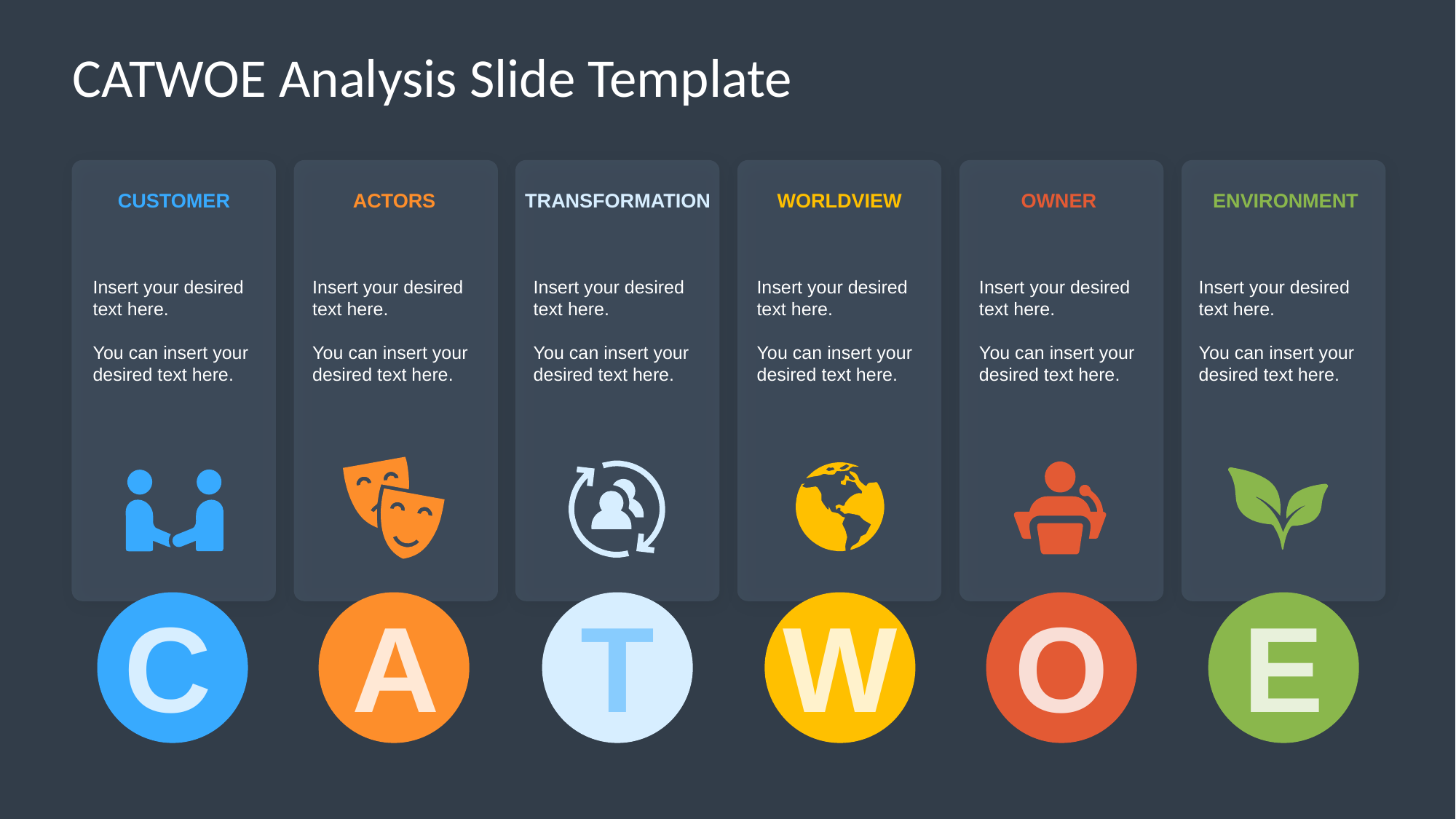

# CATWOE Analysis Slide Template

ACTORS
TRANSFORMATION
WORLDVIEW
OWNER
ENVIRONMENT
CUSTOMER
Insert your desired text here.

You can insert your desired text here.
Insert your desired text here.

You can insert your desired text here.
Insert your desired text here.

You can insert your desired text here.
Insert your desired text here.

You can insert your desired text here.
Insert your desired text here.

You can insert your desired text here.
Insert your desired text here.

You can insert your desired text here.

C
A
T
W
O
E